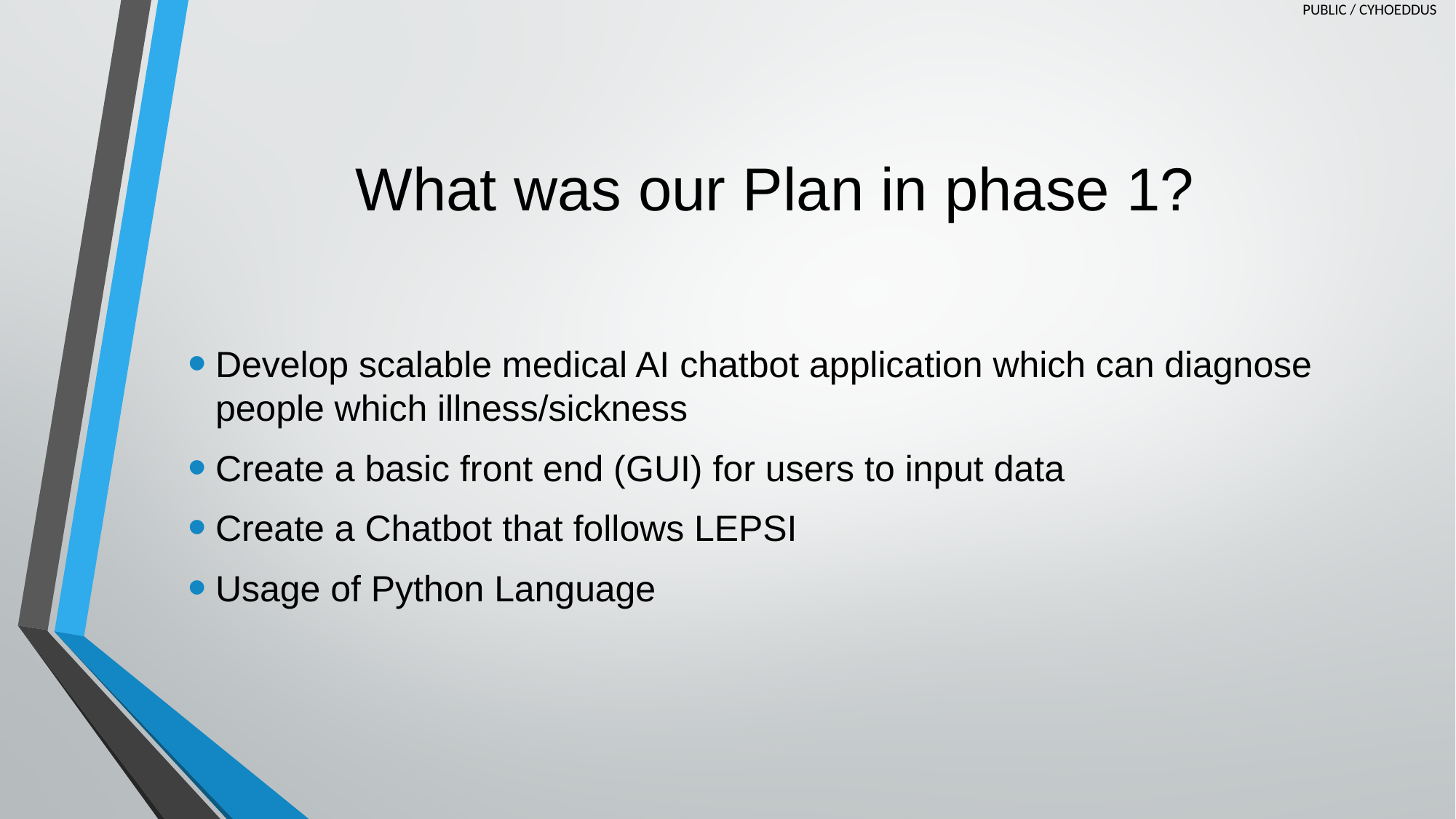

# What was our Plan in phase 1?
Develop scalable medical AI chatbot application which can diagnose people which illness/sickness
Create a basic front end (GUI) for users to input data
Create a Chatbot that follows LEPSI
Usage of Python Language